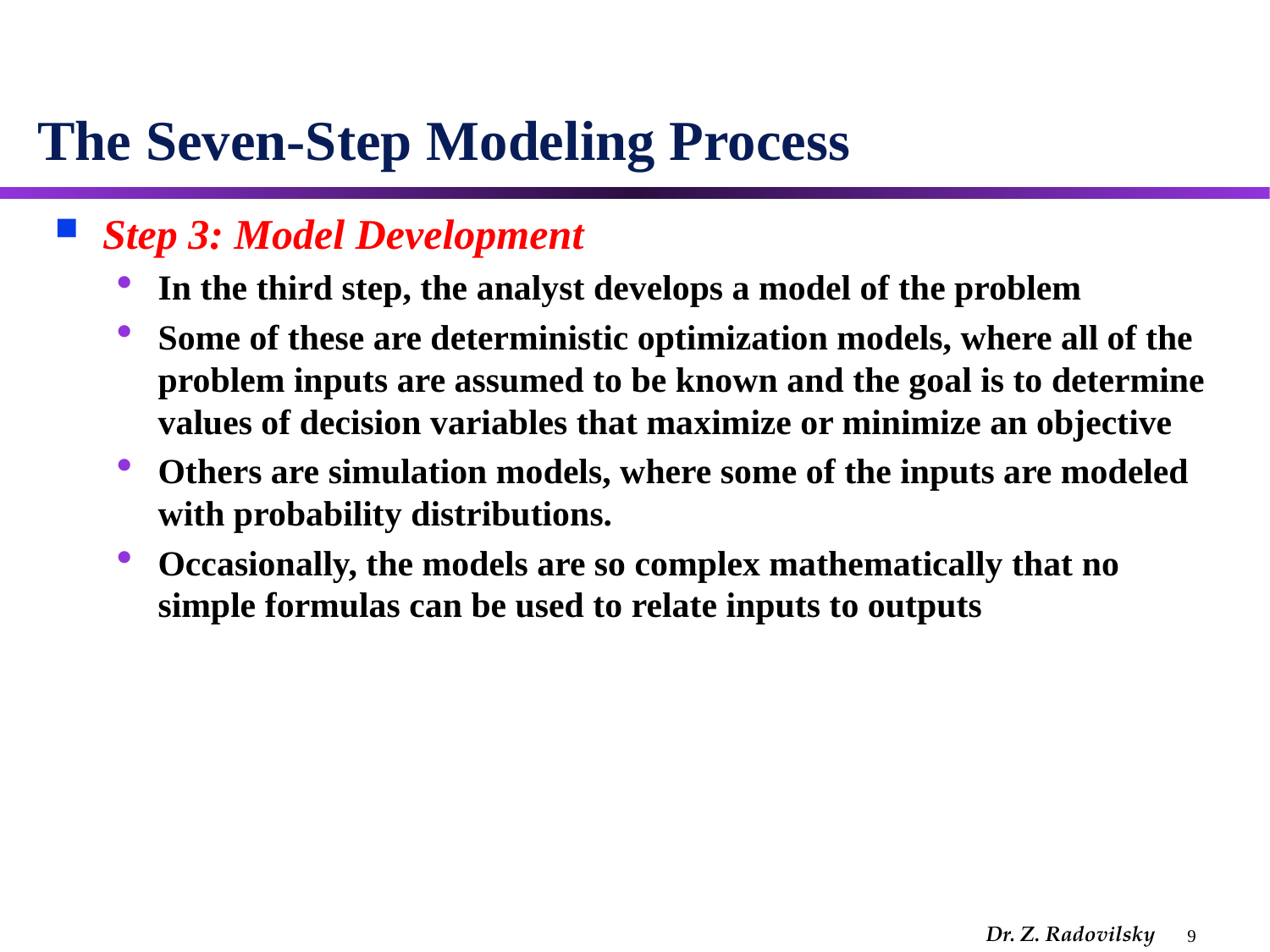

# The Seven-Step Modeling Process
Step 3: Model Development
In the third step, the analyst develops a model of the problem
Some of these are deterministic optimization models, where all of the problem inputs are assumed to be known and the goal is to determine values of decision variables that maximize or minimize an objective
Others are simulation models, where some of the inputs are modeled with probability distributions.
Occasionally, the models are so complex mathematically that no simple formulas can be used to relate inputs to outputs